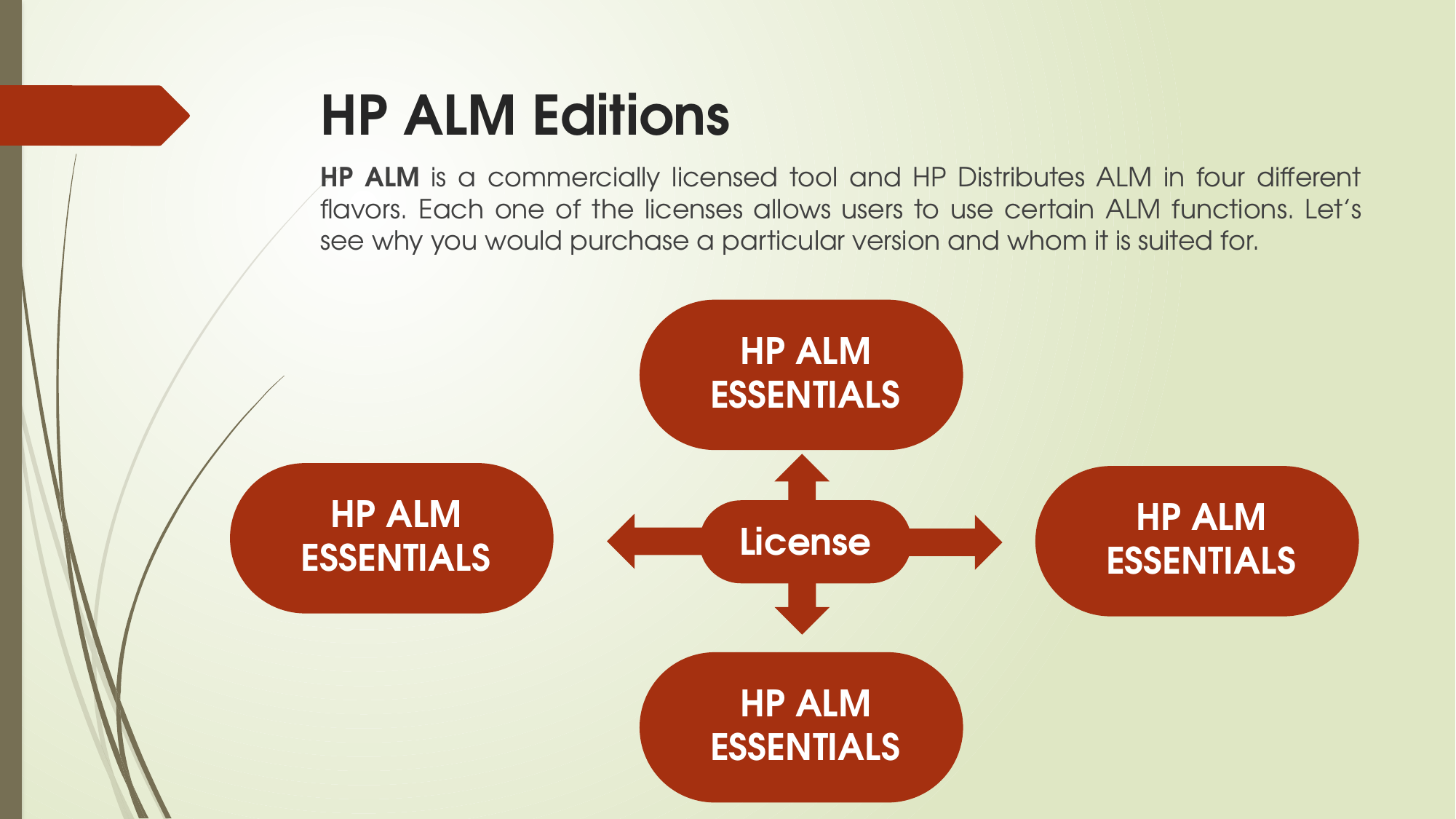

# HP ALM Editions
HP ALM is a commercially licensed tool and HP Distributes ALM in four different flavors. Each one of the licenses allows users to use certain ALM functions. Let’s see why you would purchase a particular version and whom it is suited for.

HP ALM ESSENTIALS

HP ALM ESSENTIALS

HP ALM ESSENTIALS

License

HP ALM ESSENTIALS